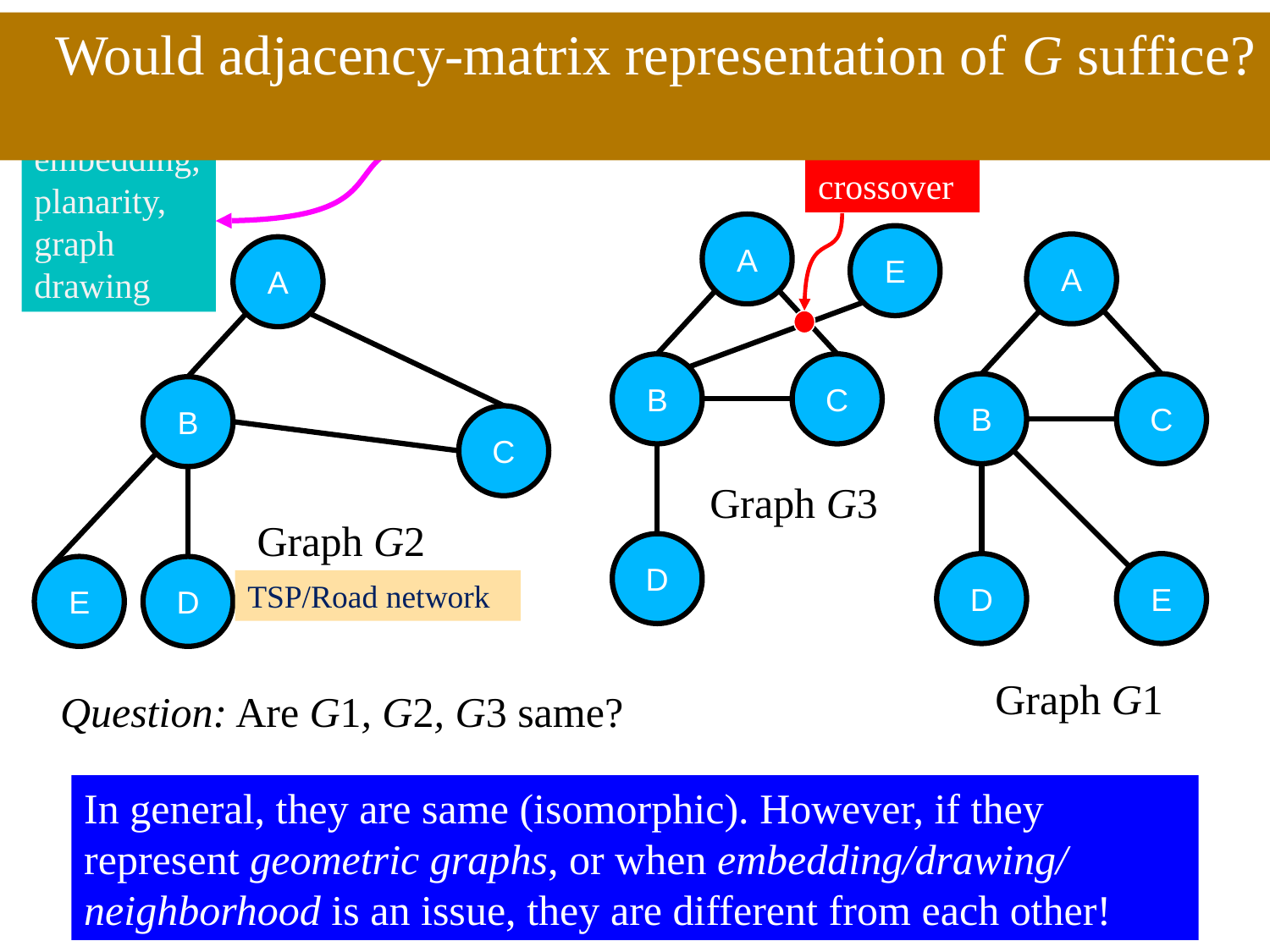

# Does the drawing of a graph matter?
   Would adjacency-matrix representation of G suffice?

embedding, planarity,
graph drawing
crossover
A
E
B
C
D
Graph G3
A
B
C
D
E
Graph G1
A
B
C
E
D
Graph G2

TSP/Road network
Question: Are G1, G2, G3 same?
In general, they are same (isomorphic). However, if they represent geometric graphs, or when embedding/drawing/ neighborhood is an issue, they are different from each other!
ACMU 2008-09